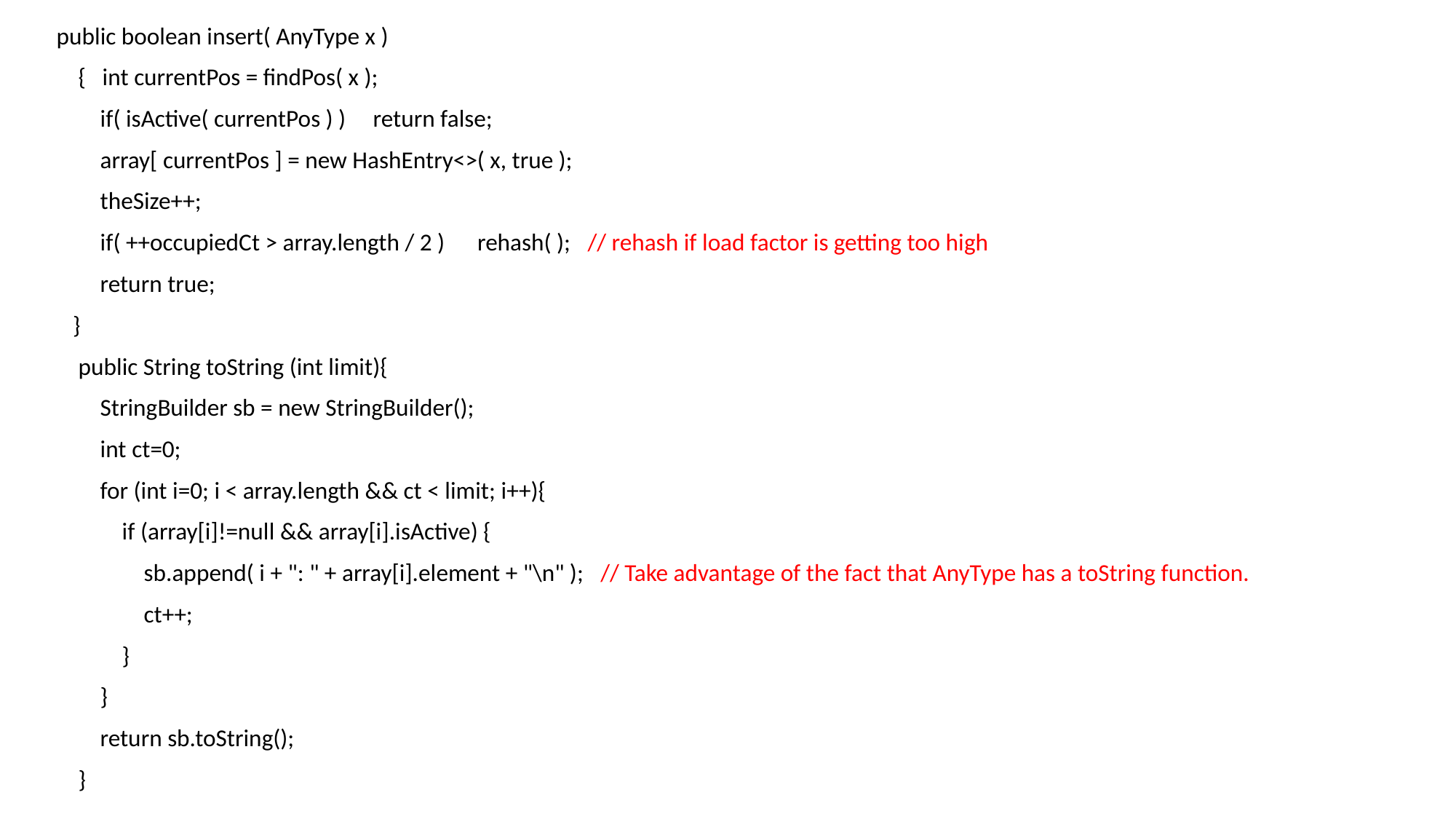

public boolean insert( AnyType x )
    {   int currentPos = findPos( x );
        if( isActive( currentPos ) )     return false;
        array[ currentPos ] = new HashEntry<>( x, true );
        theSize++;
        if( ++occupiedCt > array.length / 2 )      rehash( );   // rehash if load factor is getting too high
        return true;
   }
    public String toString (int limit){
        StringBuilder sb = new StringBuilder();
        int ct=0;
        for (int i=0; i < array.length && ct < limit; i++){
            if (array[i]!=null && array[i].isActive) {
                sb.append( i + ": " + array[i].element + "\n" );   // Take advantage of the fact that AnyType has a toString function.
                ct++;
            }
        }
        return sb.toString();
    }